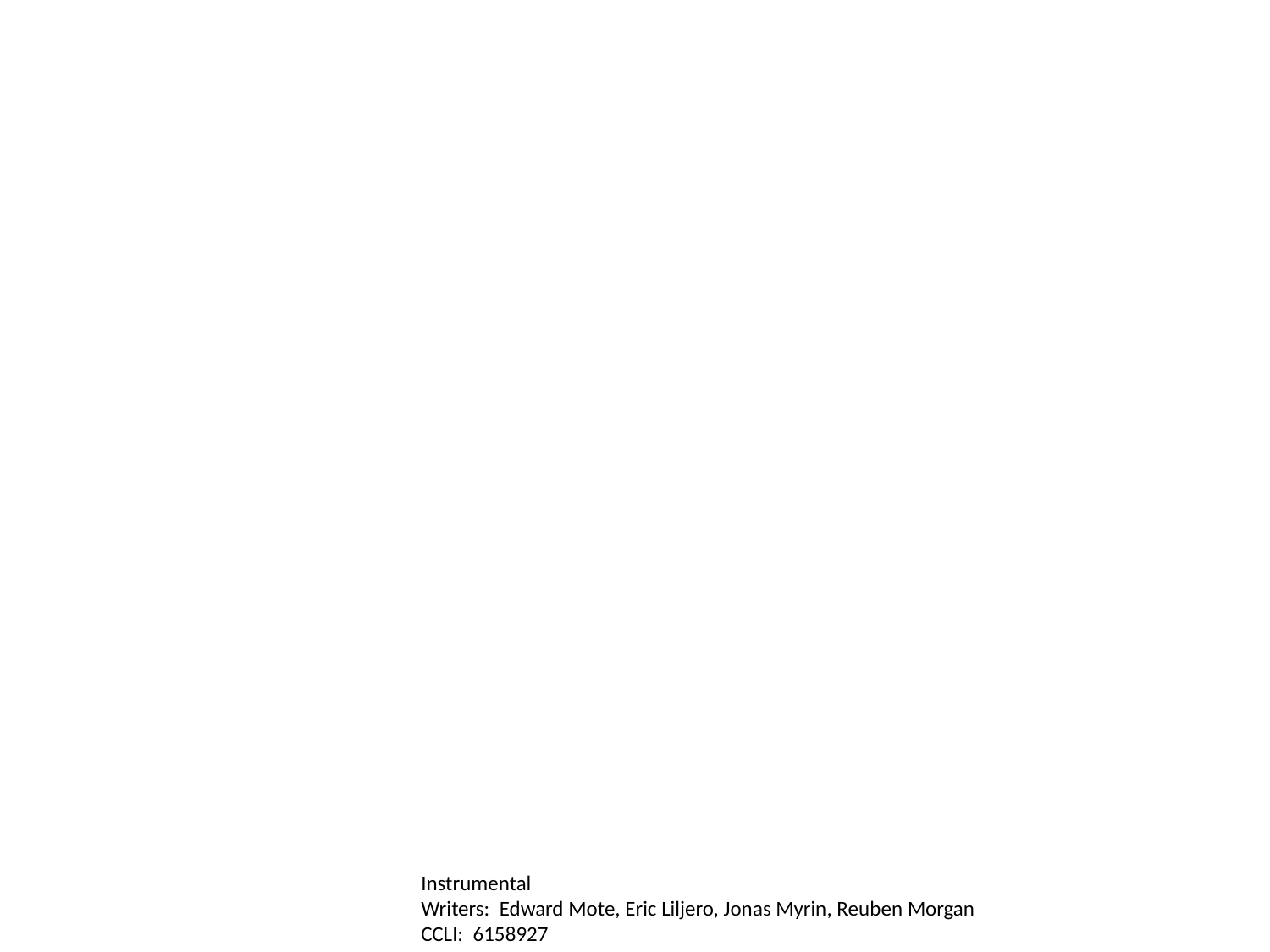

Instrumental
Writers:  Edward Mote, Eric Liljero, Jonas Myrin, Reuben Morgan
CCLI:  6158927